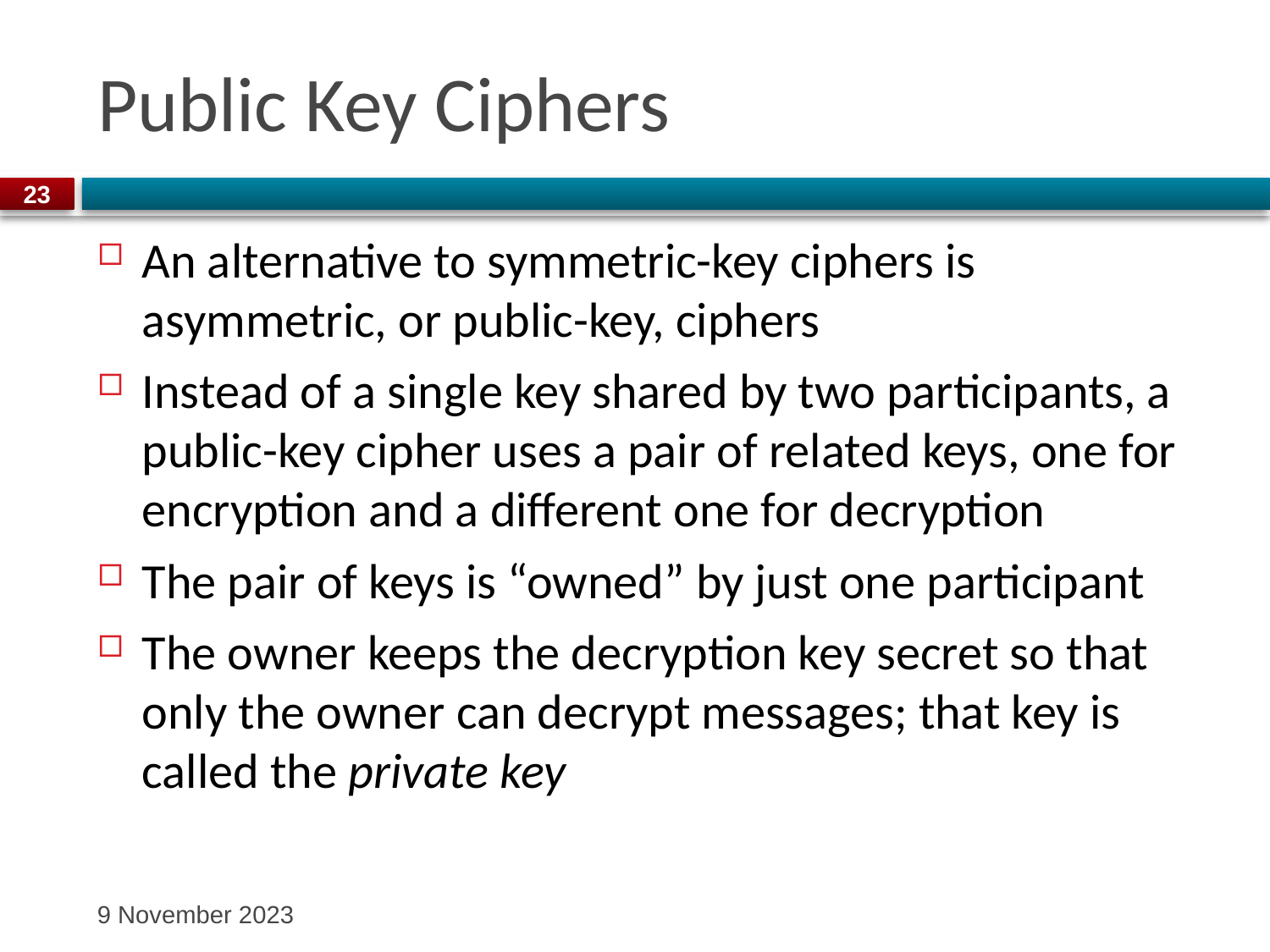

# Public Key Ciphers
23
An alternative to symmetric-key ciphers is asymmetric, or public-key, ciphers
Instead of a single key shared by two participants, a public-key cipher uses a pair of related keys, one for encryption and a different one for decryption
The pair of keys is “owned” by just one participant
The owner keeps the decryption key secret so that only the owner can decrypt messages; that key is called the private key
9 November 2023